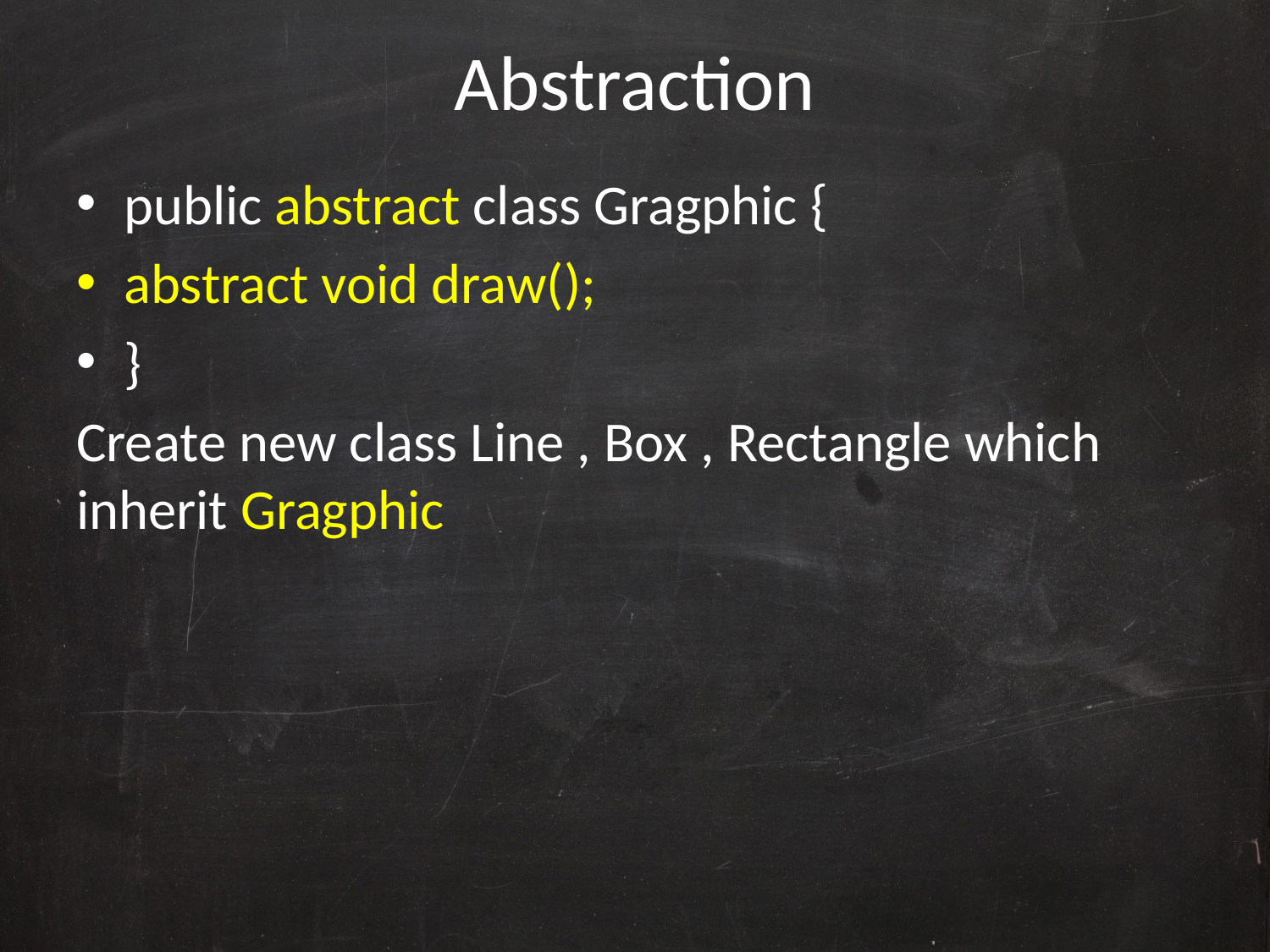

# Abstraction
public abstract class Gragphic {
abstract void draw();
}
Create new class Line , Box , Rectangle which inherit Gragphic